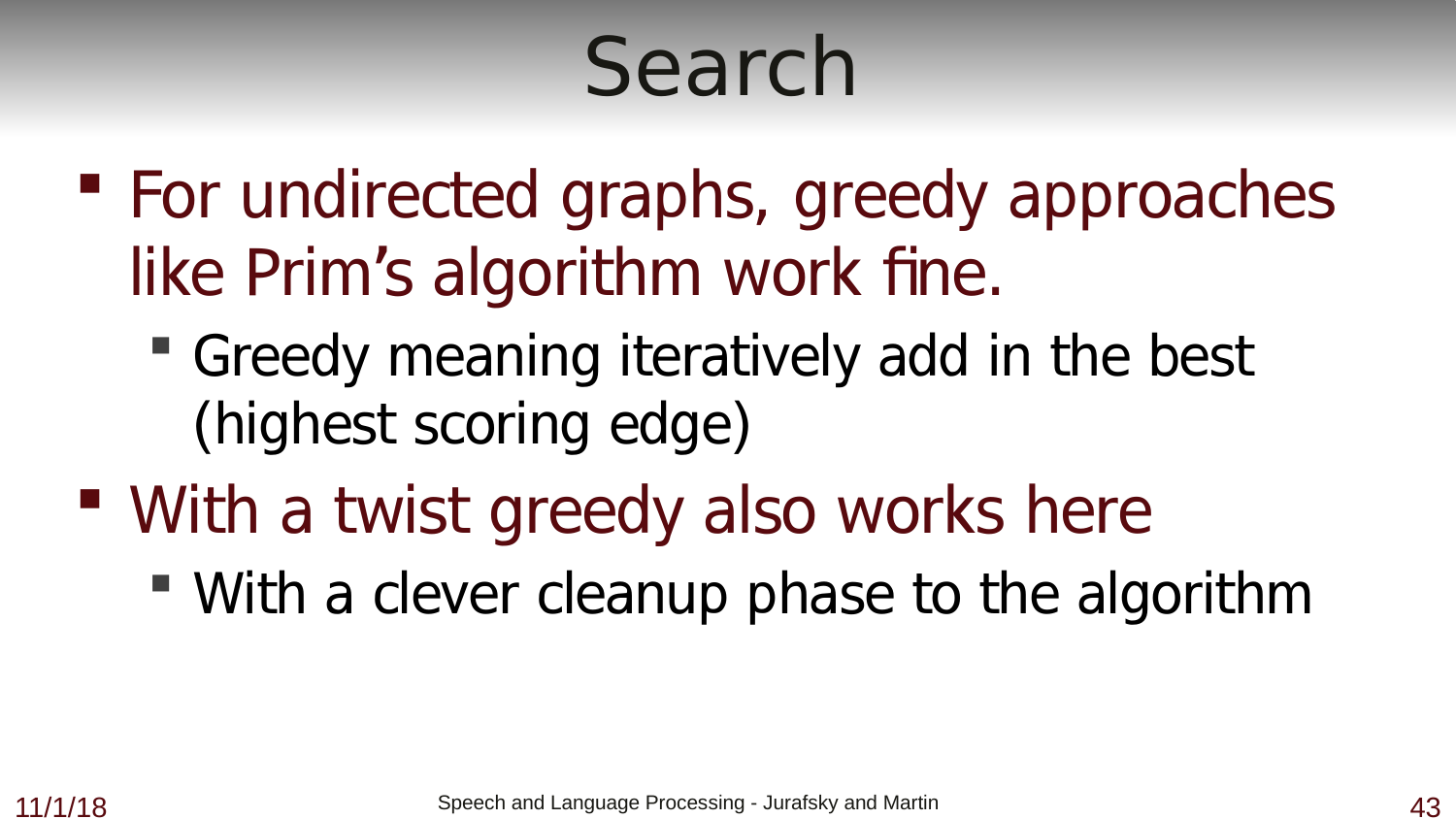

# Search
For undirected graphs, greedy approaches like Prim’s algorithm work fine.
Greedy meaning iteratively add in the best (highest scoring edge)
With a twist greedy also works here
With a clever cleanup phase to the algorithm
11/1/18
                                         Speech and Language Processing - Jurafsky and Martin
43